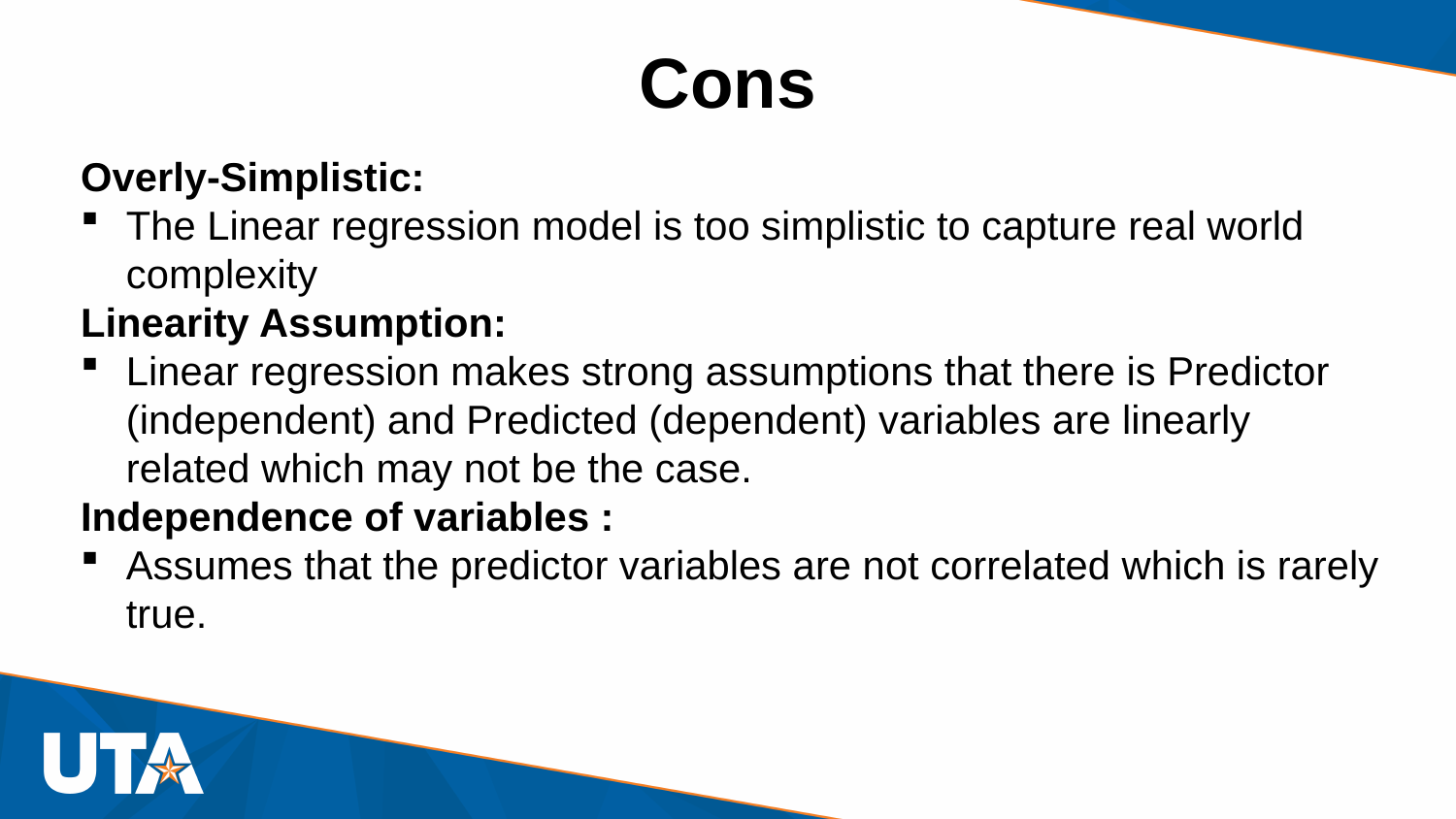

# Cons
Overly-Simplistic:
The Linear regression model is too simplistic to capture real world complexity
Linearity Assumption:
Linear regression makes strong assumptions that there is Predictor (independent) and Predicted (dependent) variables are linearly related which may not be the case.
Independence of variables :
Assumes that the predictor variables are not correlated which is rarely true.